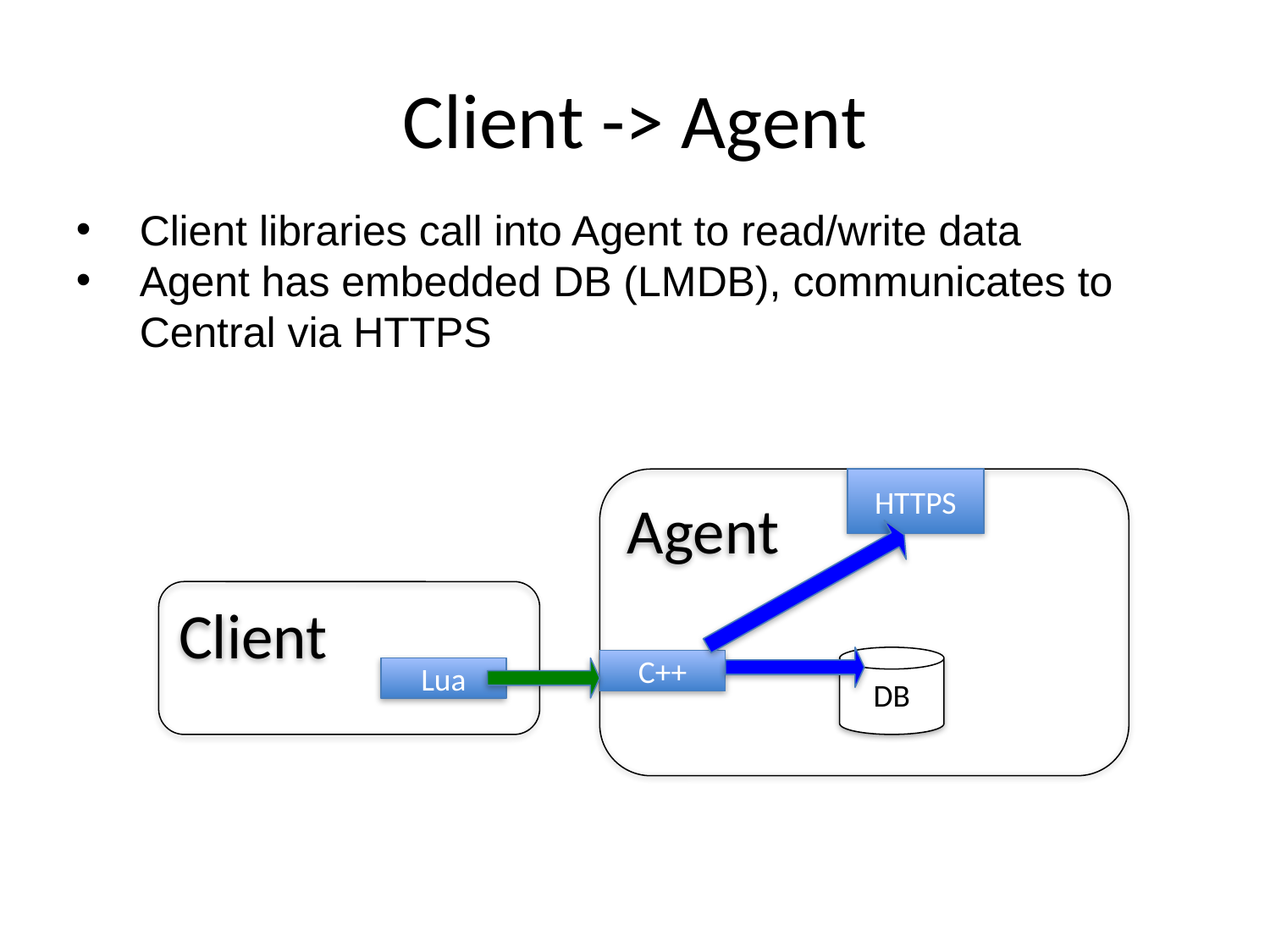

# Client -> Agent
Client libraries call into Agent to read/write data
Agent has embedded DB (LMDB), communicates to Central via HTTPS
Agent
HTTPS

Client

DB
C++
Lua